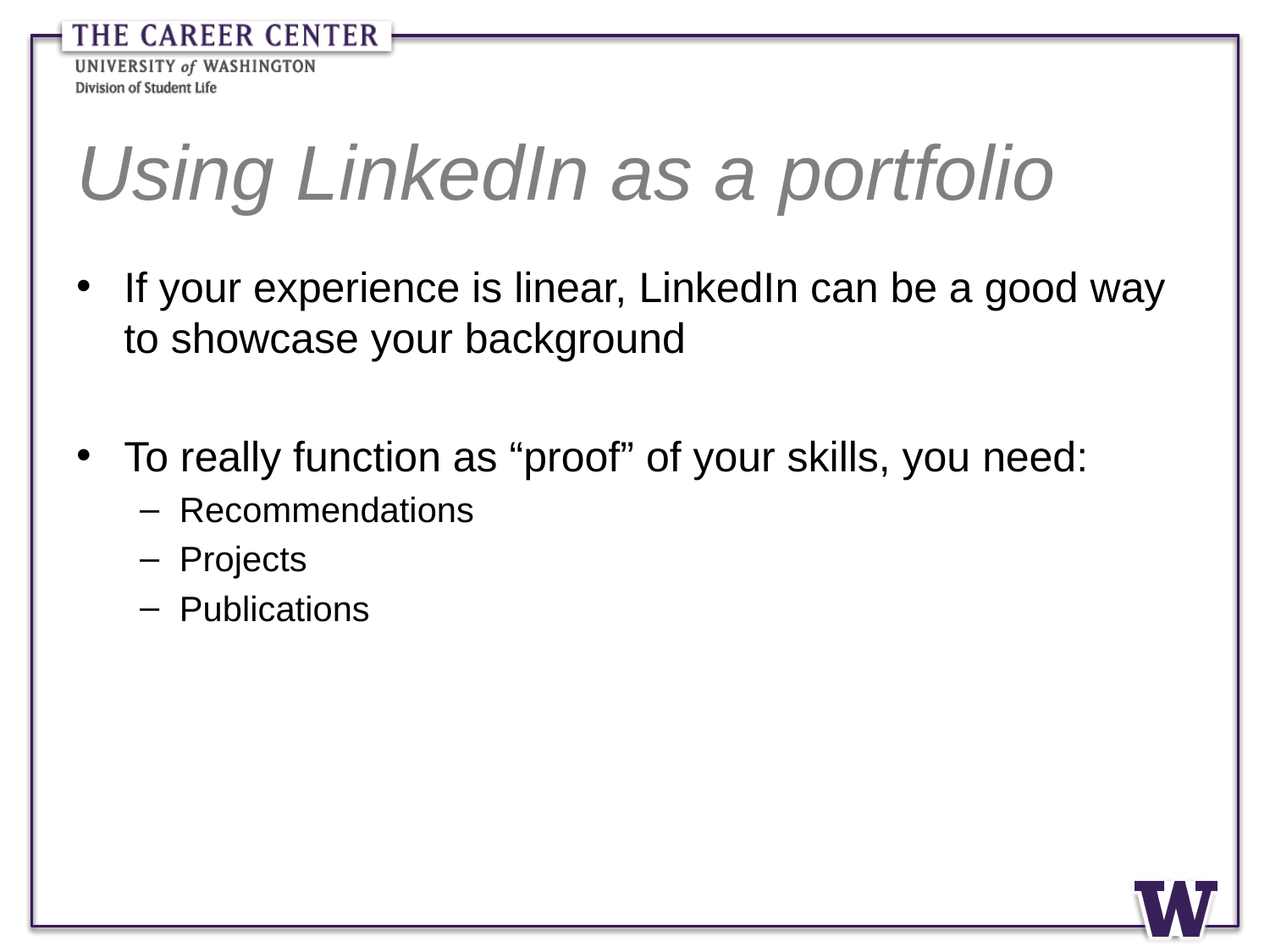

# Using LinkedIn as a portfolio
If your experience is linear, LinkedIn can be a good way to showcase your background

To really function as “proof” of your skills, you need:
Recommendations
Projects
Publications